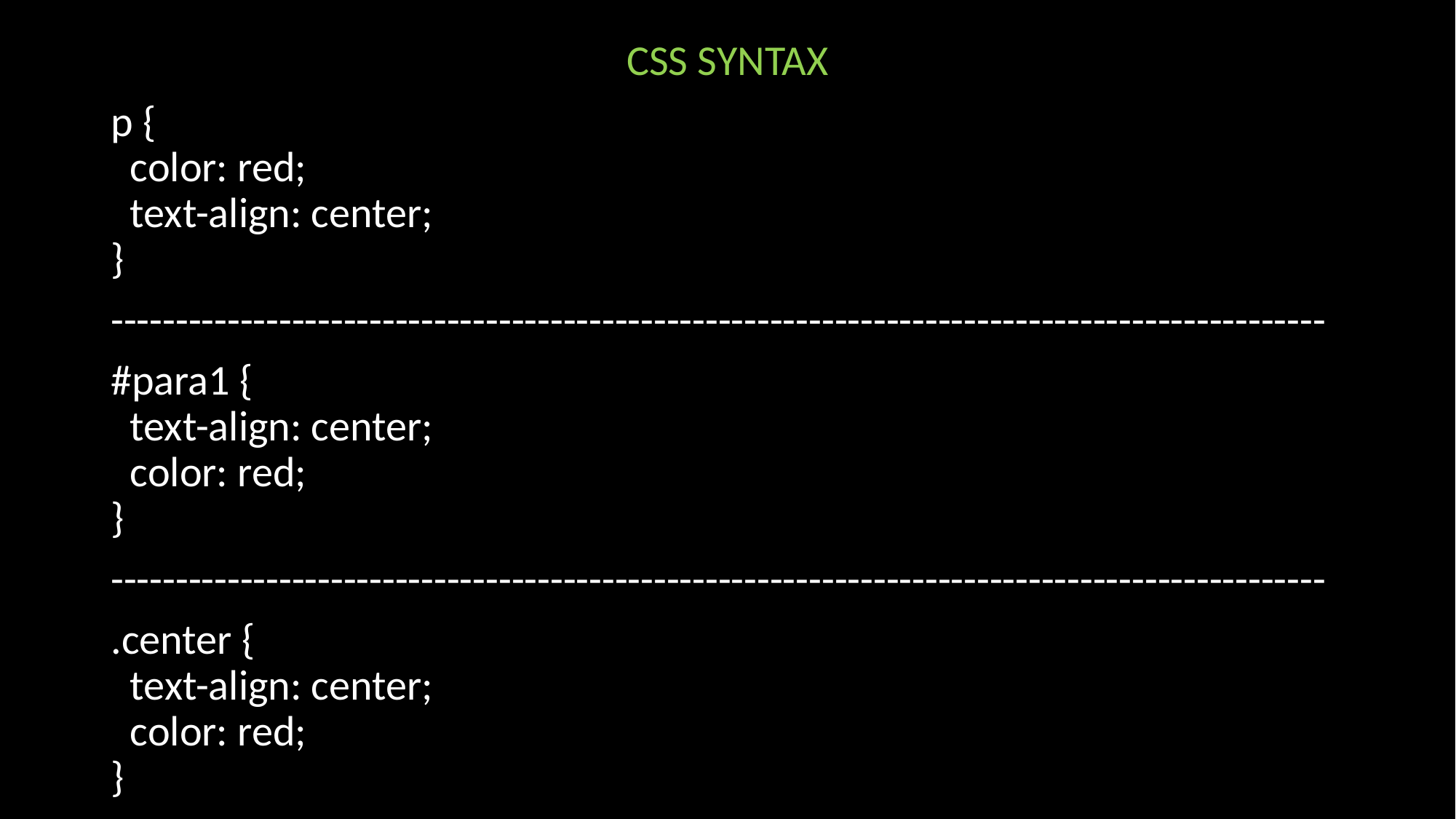

#
CSS SYNTAX
p {
  color: red;
  text-align: center;
}
----------------------------------------------------------------------------------------------
#para1 {
  text-align: center;
  color: red;
}
----------------------------------------------------------------------------------------------
.center {
  text-align: center;
  color: red;
}